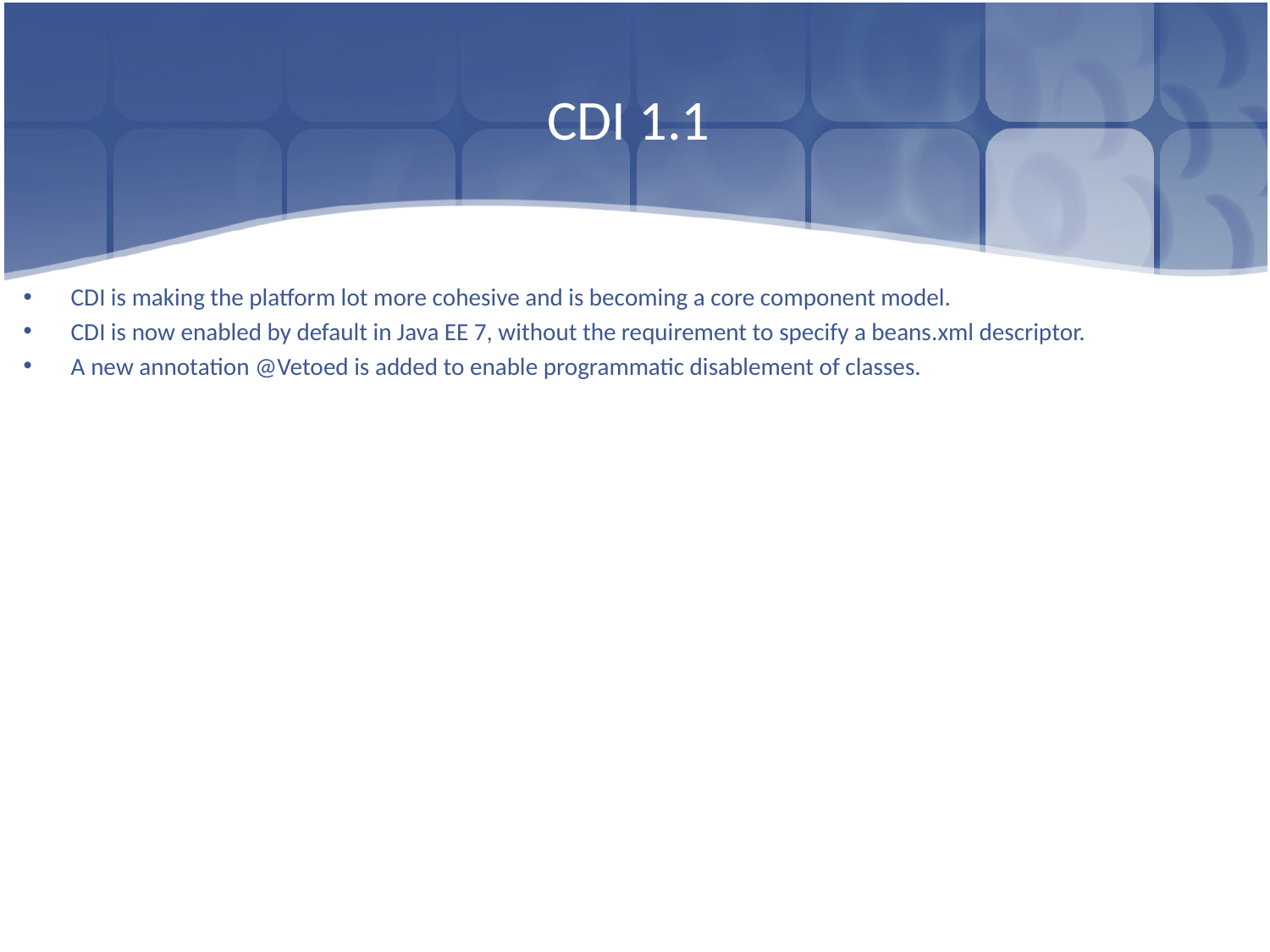

# CDI 1.1
CDI is making the platform lot more cohesive and is becoming a core component model.
CDI is now enabled by default in Java EE 7, without the requirement to specify a beans.xml descriptor.
A new annotation @Vetoed is added to enable programmatic disablement of classes.